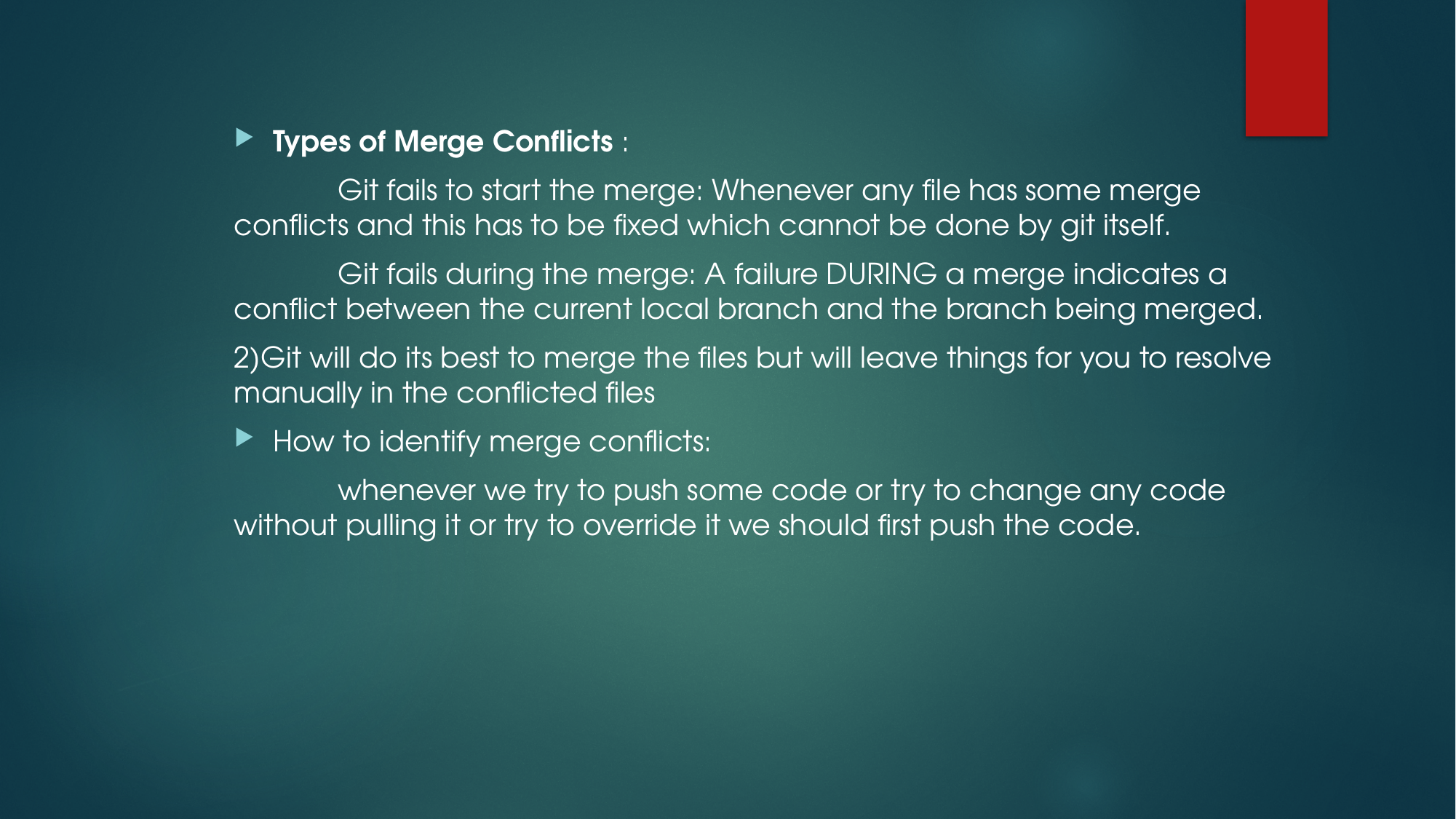

Types of Merge Conflicts :
	Git fails to start the merge: Whenever any file has some merge conflicts and this has to be fixed which cannot be done by git itself.
 	Git fails during the merge: A failure DURING a merge indicates a conflict between the current local branch and the branch being merged.
2)Git will do its best to merge the files but will leave things for you to resolve manually in the conflicted files
How to identify merge conflicts:
	whenever we try to push some code or try to change any code without pulling it or try to override it we should first push the code.